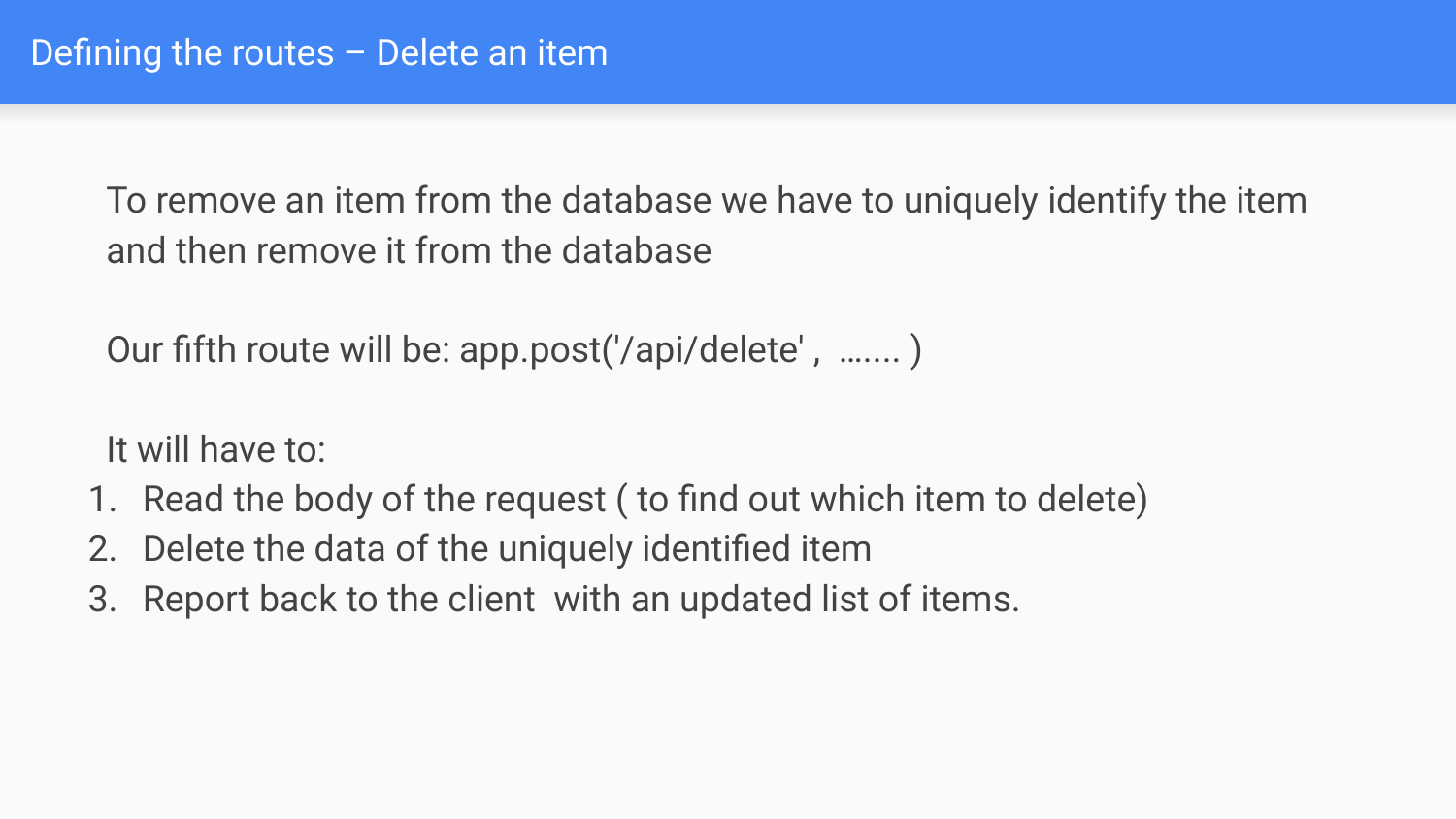

# Defining the routes – Delete an item
To remove an item from the database we have to uniquely identify the item and then remove it from the database

Our fifth route will be: app.post('/api/delete' ,  ….... )

It will have to:
Read the body of the request ( to find out which item to delete)
Delete the data of the uniquely identified item
Report back to the client  with an updated list of items.